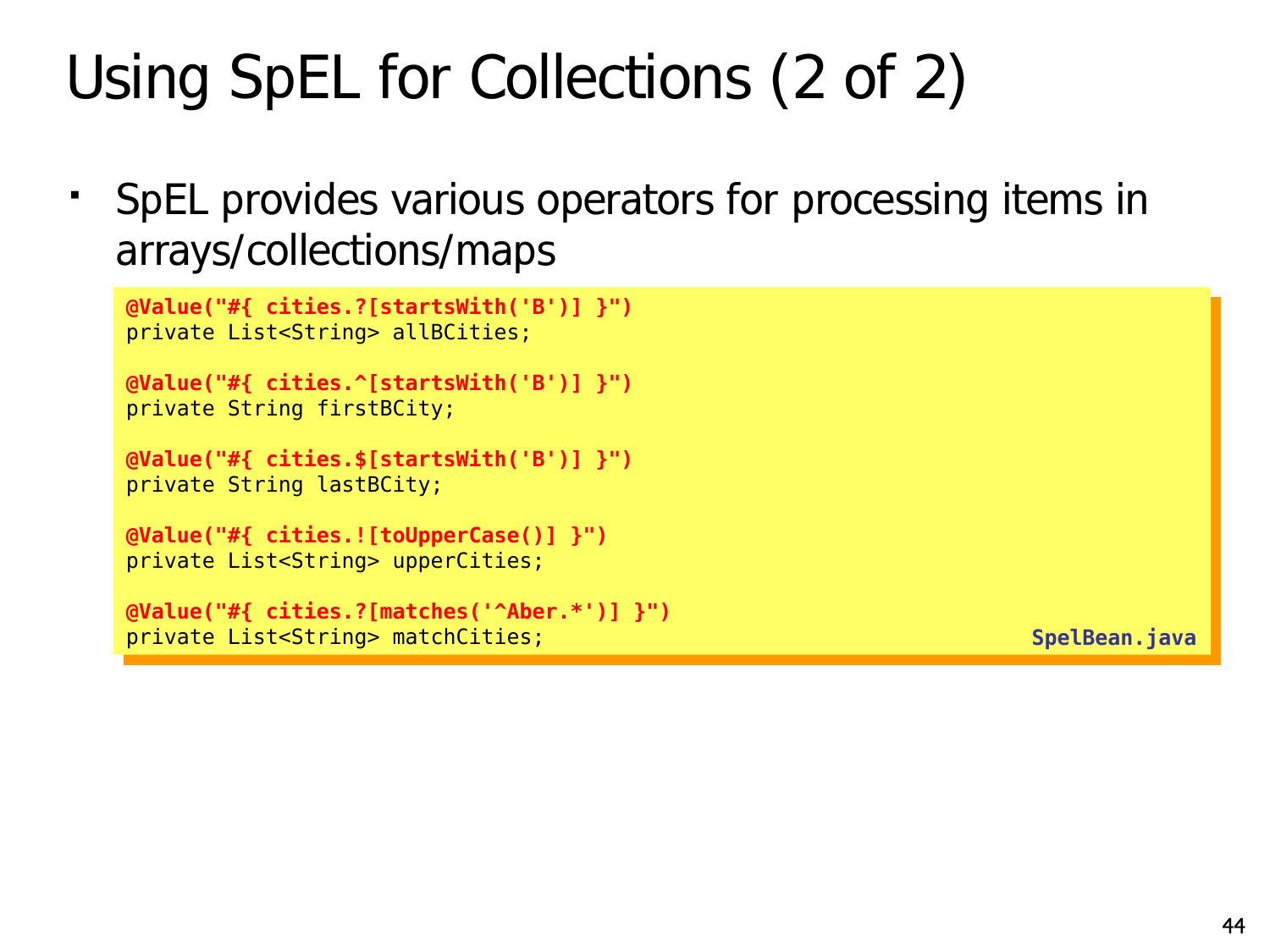

# Using SpEL for Collections (2 of 2)
SpEL provides various operators for processing items in arrays/collections/maps
@Value("#{ cities.?[startsWith('B')] }")
private List<String> allBCities;

@Value("#{ cities.^[startsWith('B')] }")
private String firstBCity;

@Value("#{ cities.$[startsWith('B')] }")
private String lastBCity;

@Value("#{ cities.![toUpperCase()] }")
private List<String> upperCities;

@Value("#{ cities.?[matches('^Aber.*')] }")
private List<String> matchCities;
SpelBean.java
44